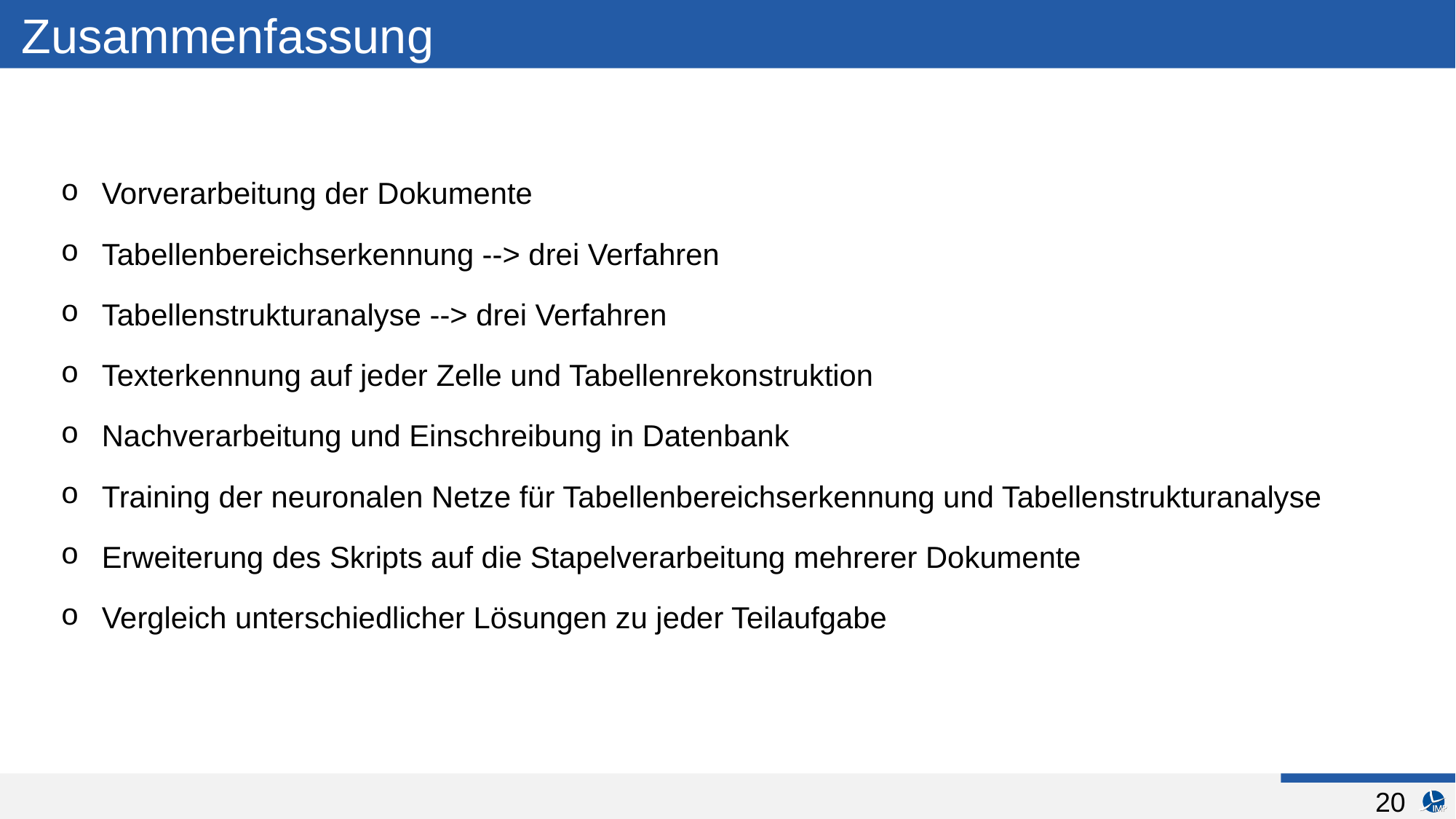

# Zusammenfassung

Vorverarbeitung der Dokumente
Tabellenbereichserkennung --> drei Verfahren
Tabellenstrukturanalyse --> drei Verfahren
Texterkennung auf jeder Zelle und Tabellenrekonstruktion
Nachverarbeitung und Einschreibung in Datenbank
Training der neuronalen Netze für Tabellenbereichserkennung und Tabellenstrukturanalyse
Erweiterung des Skripts auf die Stapelverarbeitung mehrerer Dokumente
Vergleich unterschiedlicher Lösungen zu jeder Teilaufgabe